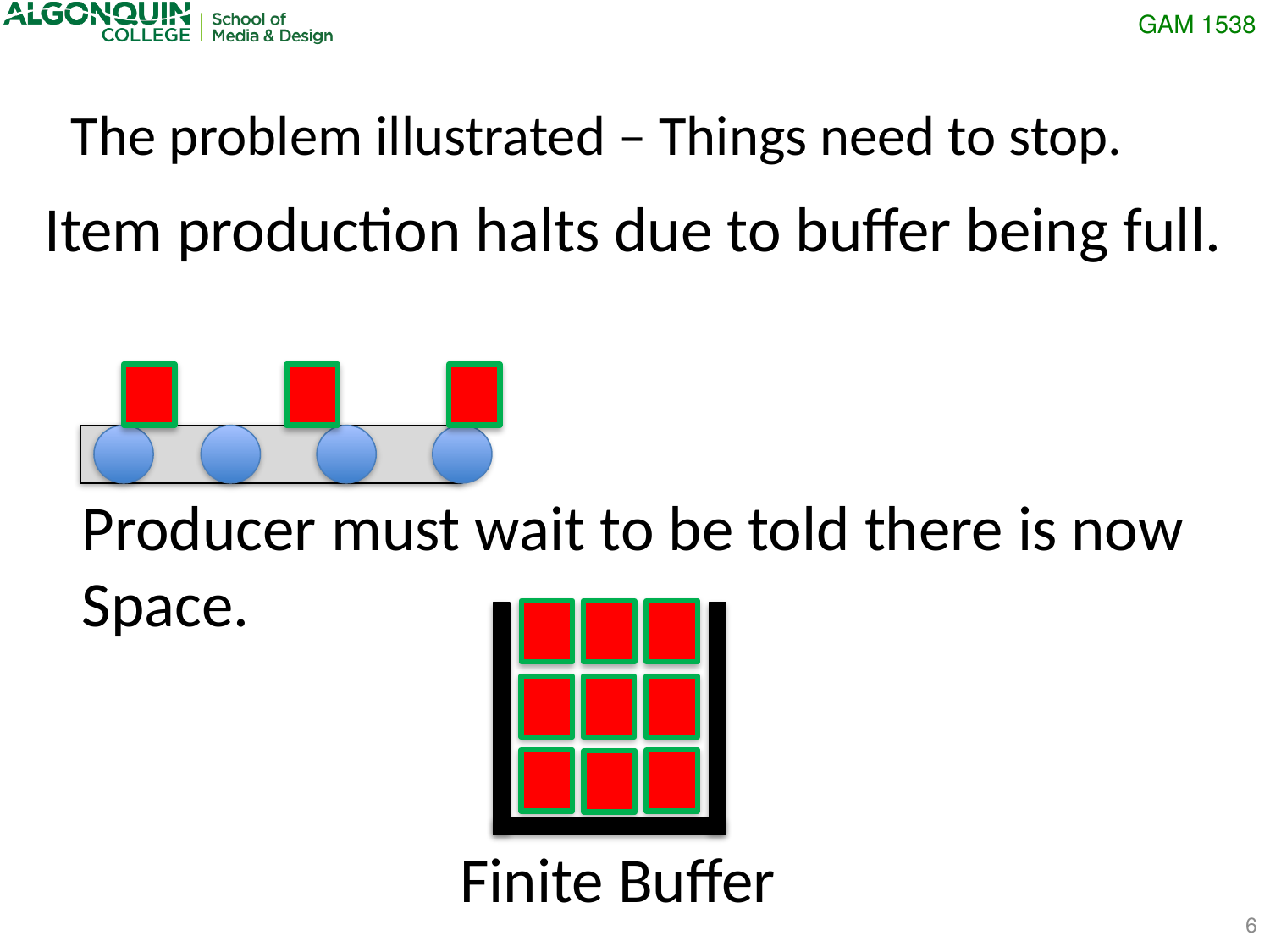

The problem illustrated – Things need to stop.
Item production halts due to buffer being full.

Producer must wait to be told there is now
Space.

Finite Buffer
6